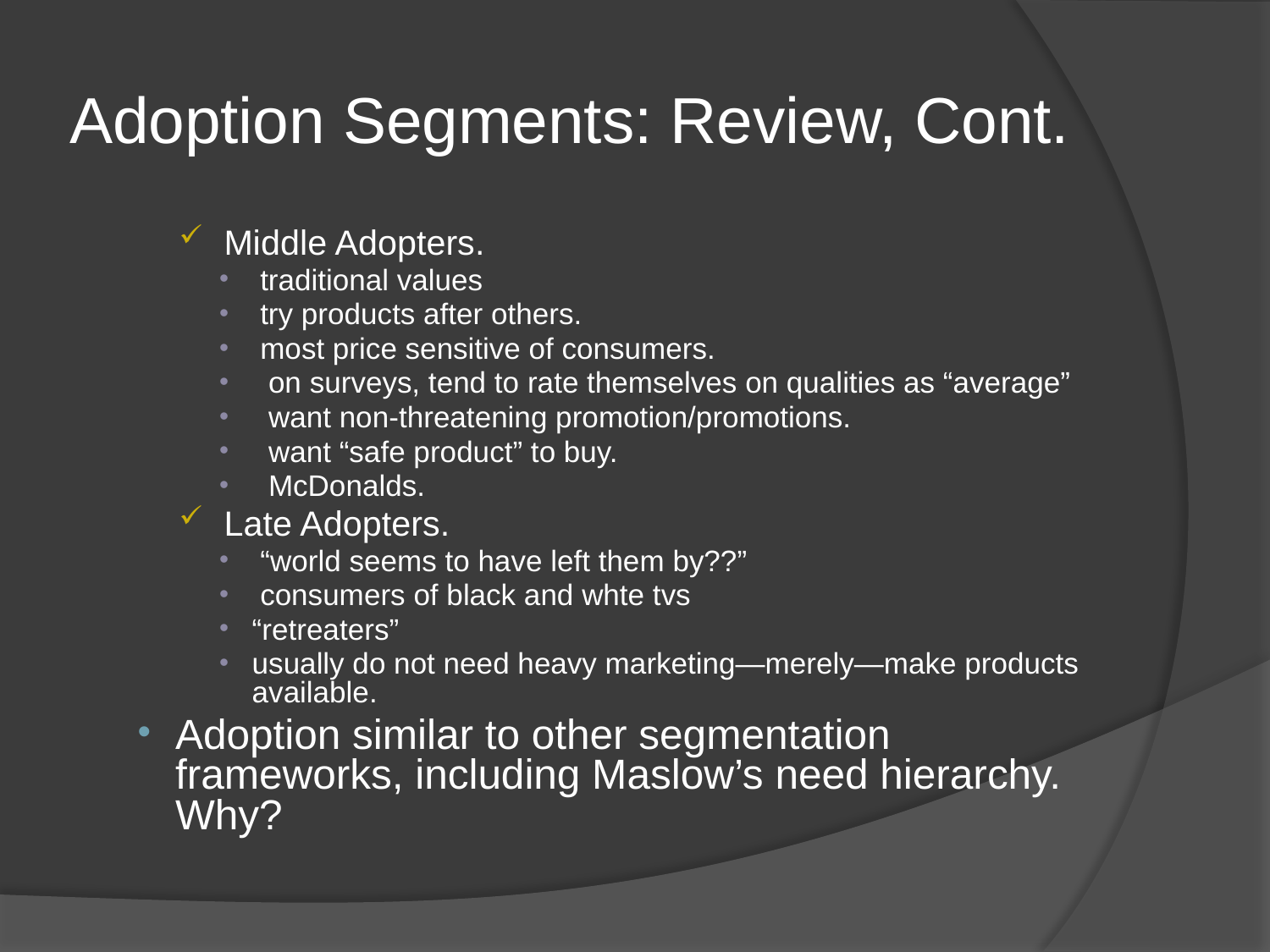

# Adoption Segments: Review, Cont.
 Middle Adopters.
 traditional values
 try products after others.
 most price sensitive of consumers.
  on surveys, tend to rate themselves on qualities as “average”
  want non-threatening promotion/promotions.
  want “safe product” to buy.
  McDonalds.
 Late Adopters.
 “world seems to have left them by??”
 consumers of black and whte tvs
“retreaters”
usually do not need heavy marketing—merely—make products available.
Adoption similar to other segmentation frameworks, including Maslow’s need hierarchy.   Why?